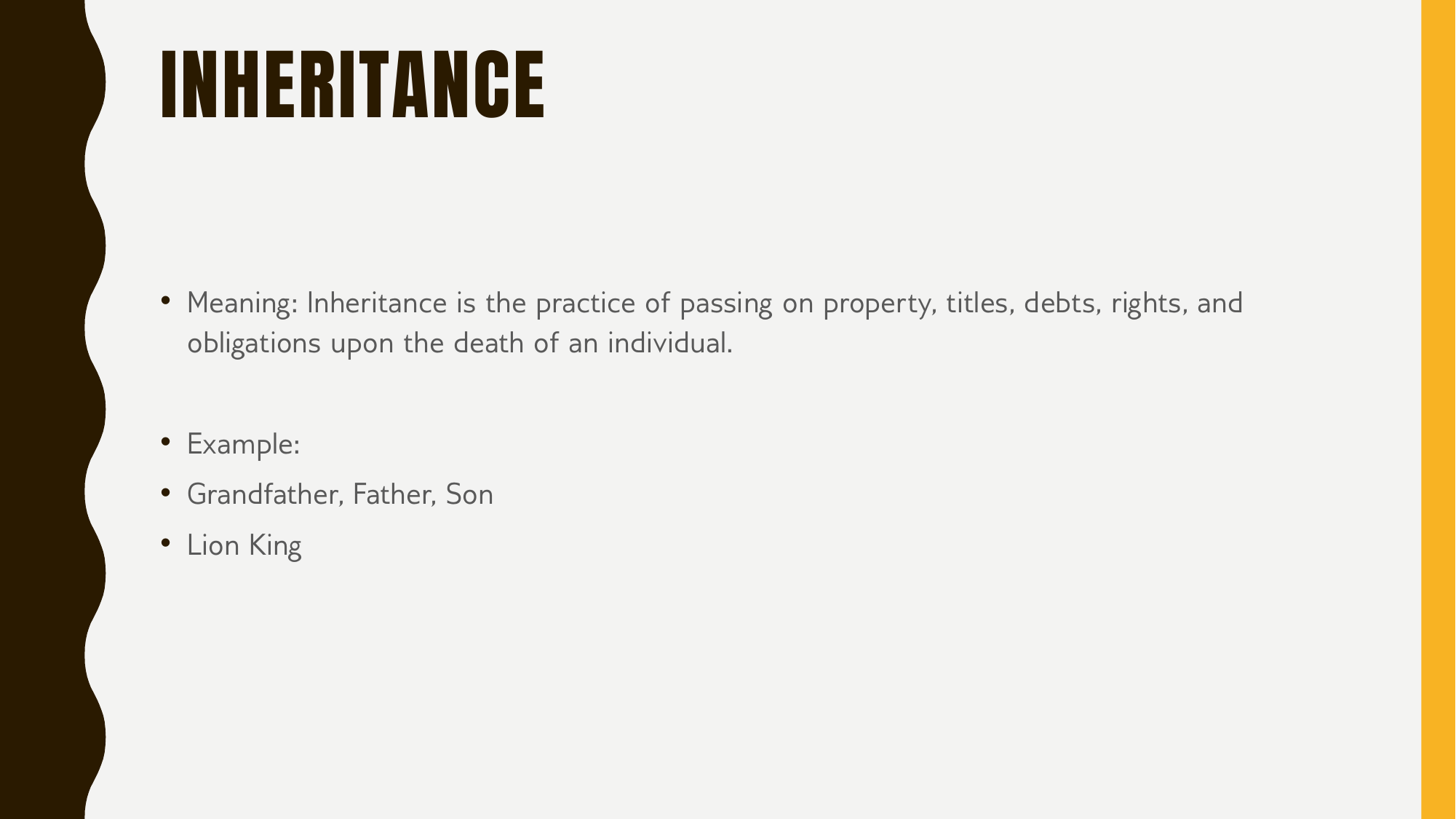

# Inheritance
Meaning: Inheritance is the practice of passing on property, titles, debts, rights, and obligations upon the death of an individual.

Example:
Grandfather, Father, Son
Lion King